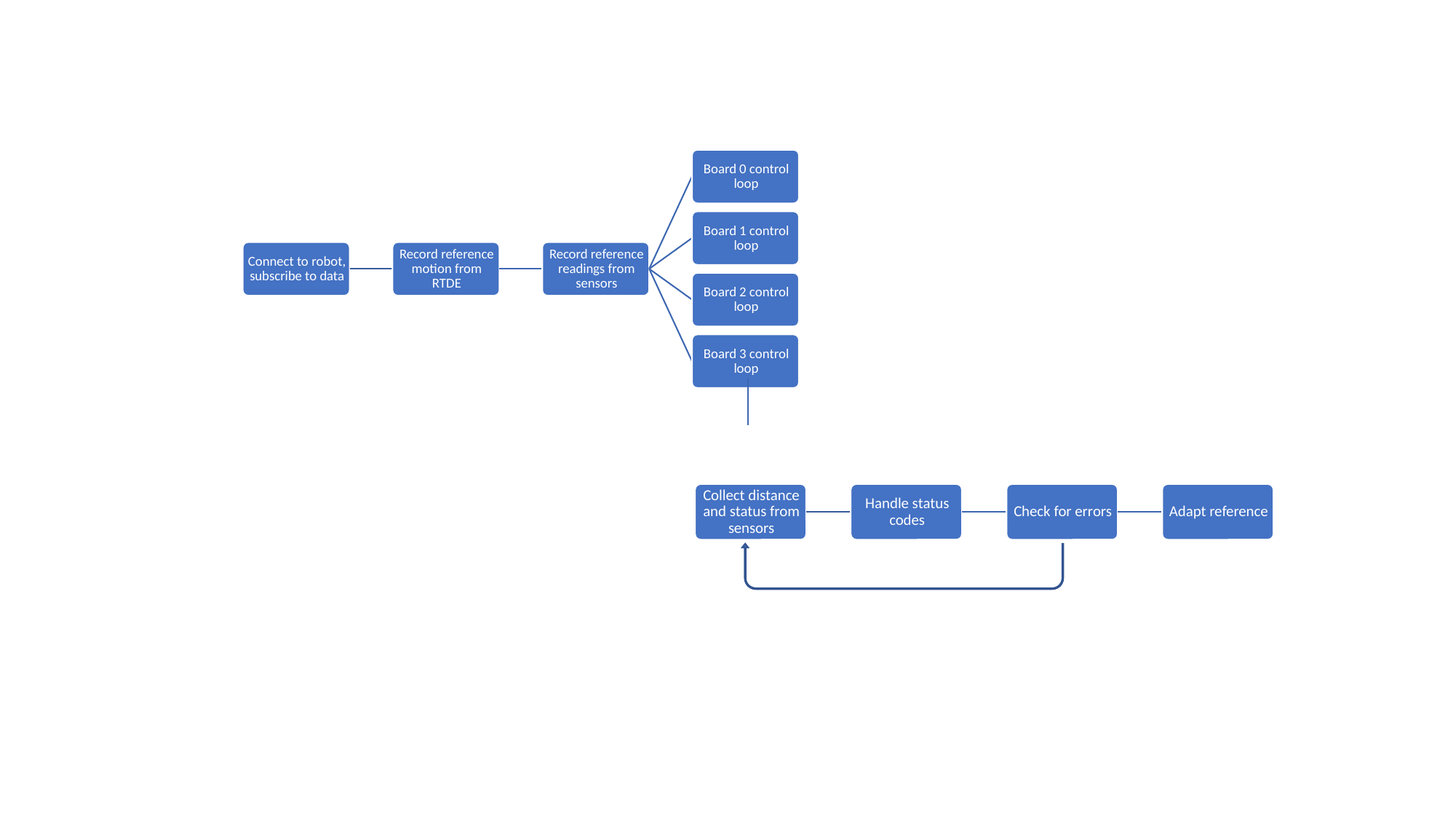

Connect to robot, subscribe to data

Record reference motion from RTDE

Record reference readings from sensors

Board 0 control loop

Board 1 control loop

Board 2 control loop

Board 3 control loop
Collect distance and status from sensors

Handle status codes

Check for errors

Adapt reference